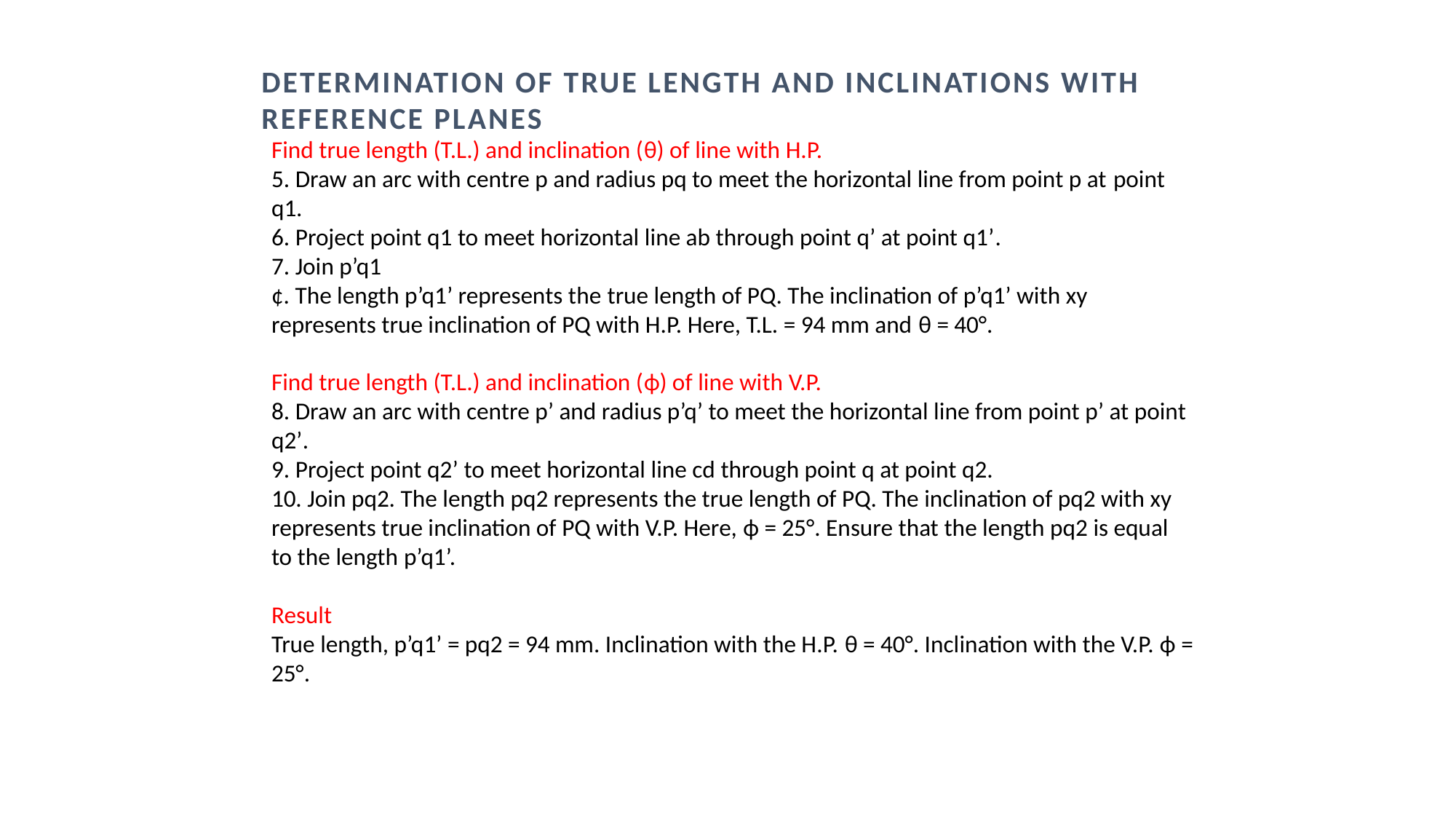

Determination of True Length and Inclinations with
Reference Planes
Find true length (T.L.) and inclination (θ) of line with H.P.
5. Draw an arc with centre p and radius pq to meet the horizontal line from point p at point q1.
6. Project point q1 to meet horizontal line ab through point q’ at point q1’.
7. Join p’q1
¢. The length p’q1’ represents the true length of PQ. The inclination of p’q1’ with xy represents true inclination of PQ with H.P. Here, T.L. = 94 mm and θ = 40°.

Find true length (T.L.) and inclination (ϕ) of line with V.P.
8. Draw an arc with centre p’ and radius p’q’ to meet the horizontal line from point p’ at point q2’.
9. Project point q2’ to meet horizontal line cd through point q at point q2.
10. Join pq2. The length pq2 represents the true length of PQ. The inclination of pq2 with xy represents true inclination of PQ with V.P. Here, ϕ = 25°. Ensure that the length pq2 is equal to the length p’q1’.

Result
True length, p’q1’ = pq2 = 94 mm. Inclination with the H.P. θ = 40°. Inclination with the V.P. ϕ = 25°.